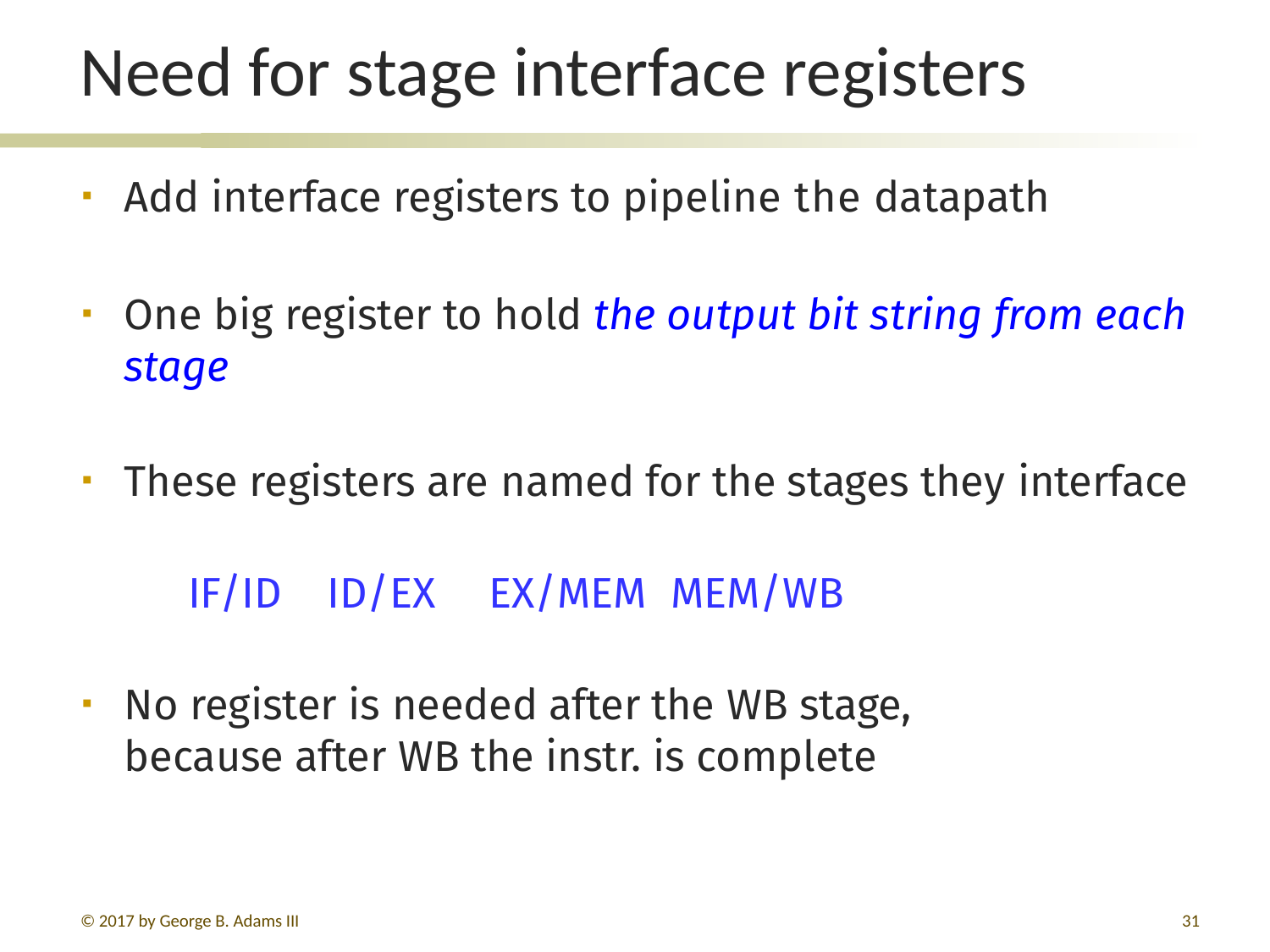

# Need for stage interface registers
Add interface registers to pipeline the datapath

One big register to hold the output bit string from each stage

These registers are named for the stages they interface

IF/ID    ID/EX	 EX/MEM	MEM/WB

No register is needed after the WB stage, because after WB the instr. is complete

© 2017 by George B. Adams III
31